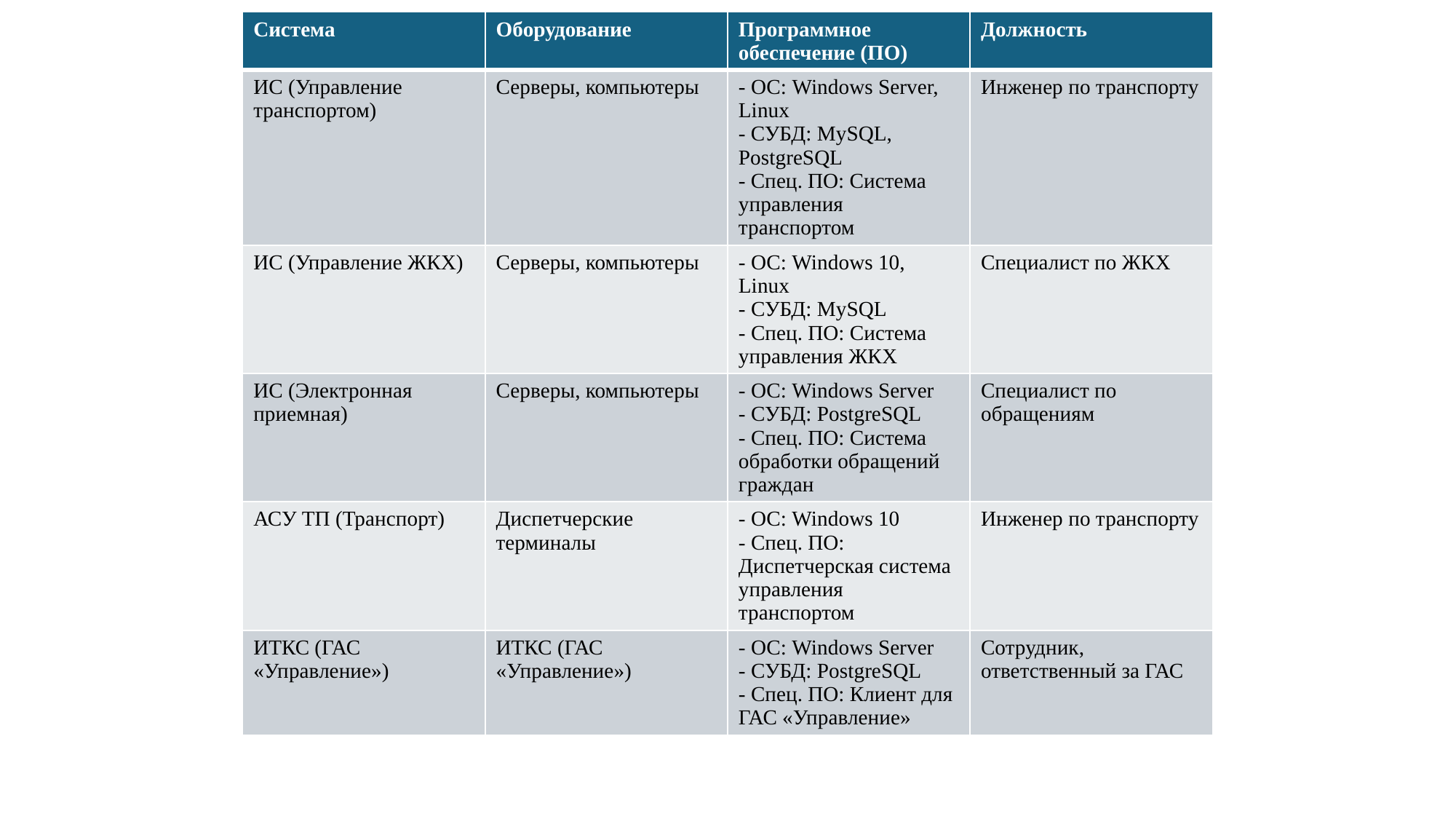

| Система | Оборудование | Программное обеспечение (ПО) | Должность |
| --- | --- | --- | --- |
| ИС (Управление транспортом) | Серверы, компьютеры | - ОС: Windows Server, Linux - СУБД: MySQL, PostgreSQL - Спец. ПО: Система управления транспортом | Инженер по транспорту |
| ИС (Управление ЖКХ) | Серверы, компьютеры | - ОС: Windows 10, Linux - СУБД: MySQL - Спец. ПО: Система управления ЖКХ | Специалист по ЖКХ |
| ИС (Электронная приемная) | Серверы, компьютеры | - ОС: Windows Server - СУБД: PostgreSQL - Спец. ПО: Система обработки обращений граждан | Специалист по обращениям |
| АСУ ТП (Транспорт) | Диспетчерские терминалы | - ОС: Windows 10 - Спец. ПО: Диспетчерская система управления транспортом | Инженер по транспорту |
| ИТКС (ГАС «Управление») | ИТКС (ГАС «Управление») | - ОС: Windows Server - СУБД: PostgreSQL - Спец. ПО: Клиент для ГАС «Управление» | Сотрудник, ответственный за ГАС |